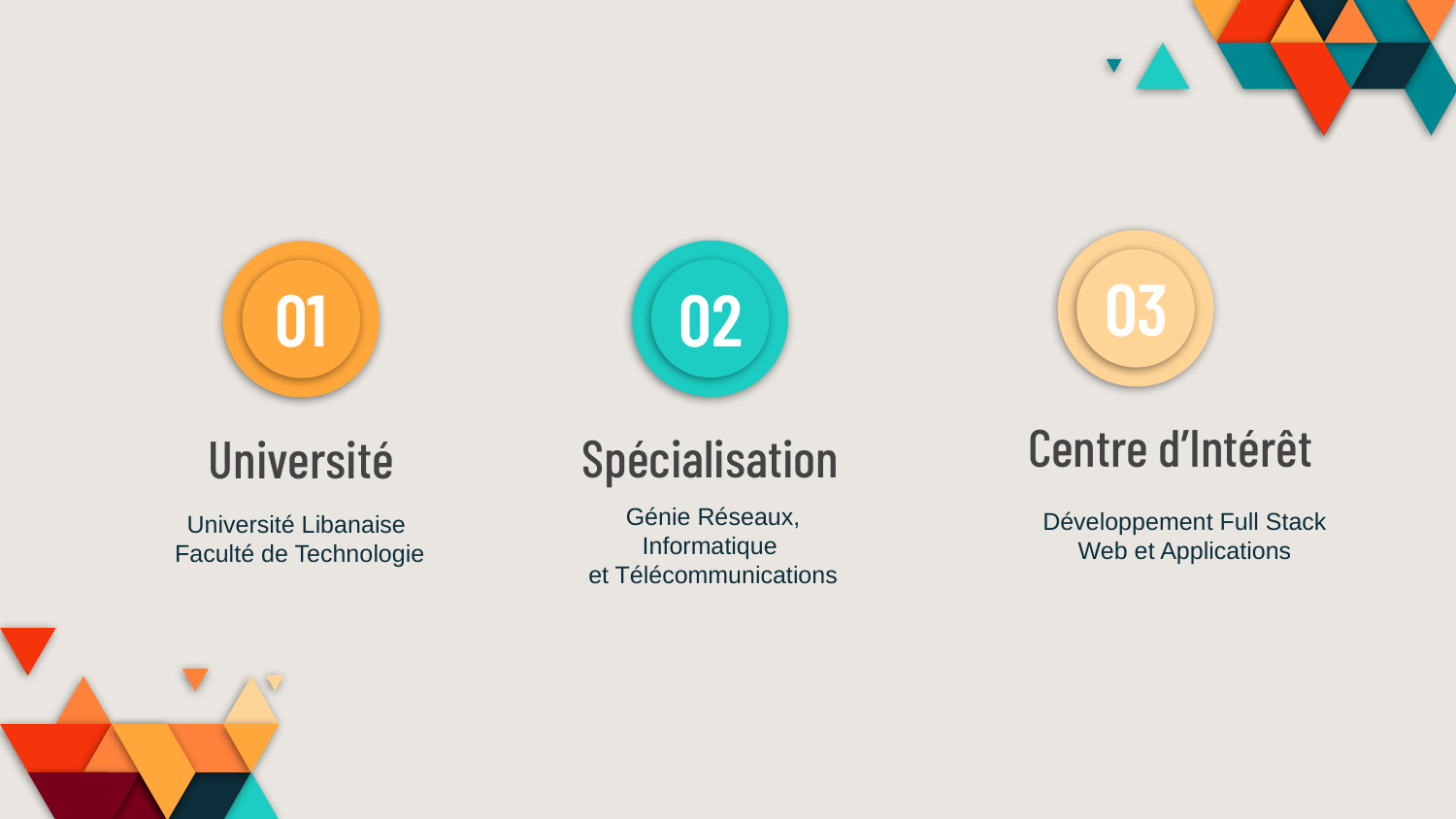

03
02
01
Centre d’Intérêt
Spécialisation
# Université
Génie Réseaux, Informatique
et Télécommunications
Développement Full Stack Web et Applications
Université Libanaise
 Faculté de Technologie